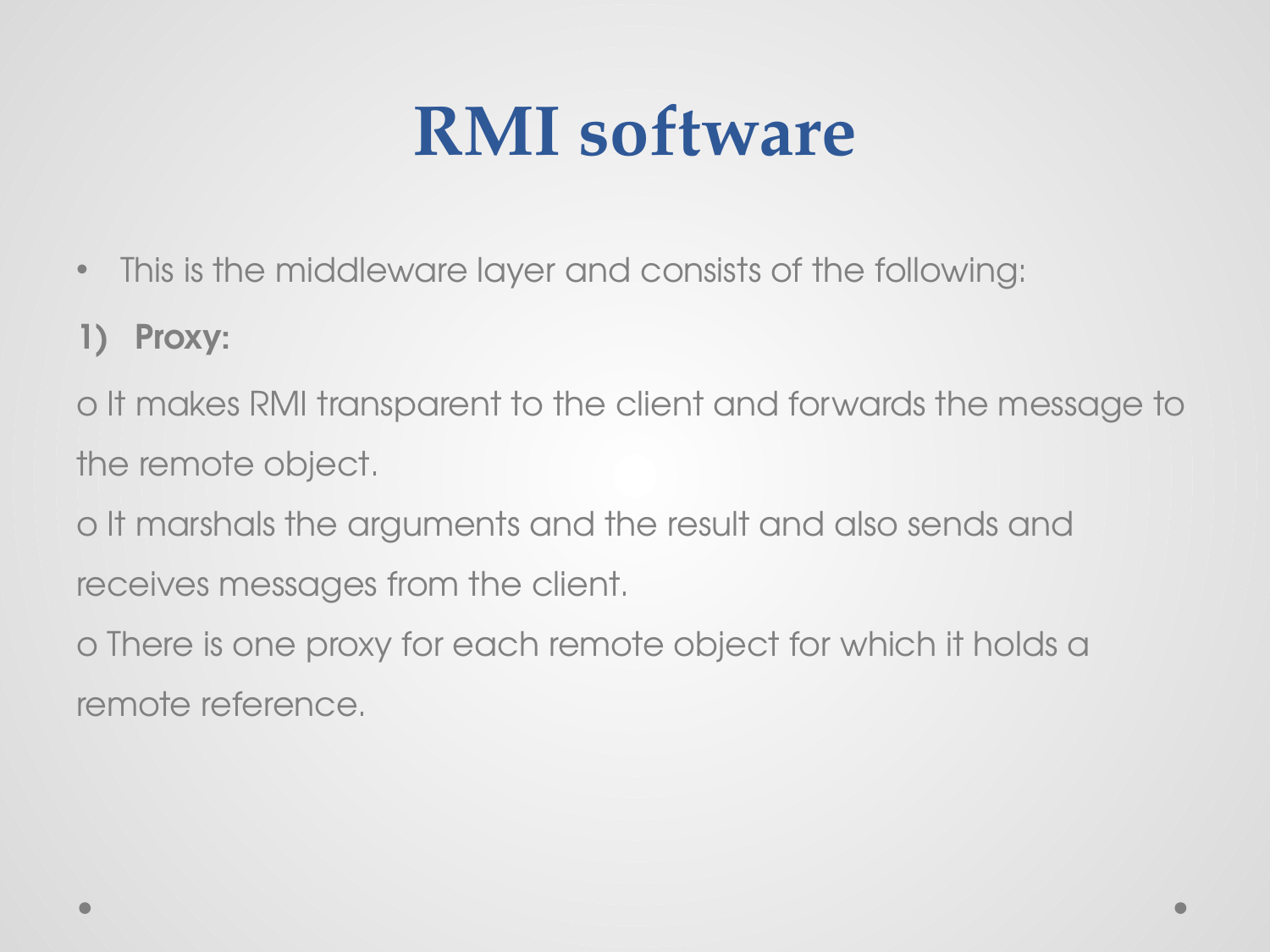

# RMI software
This is the middleware layer and consists of the following:
Proxy:
o It makes RMI transparent to the client and forwards the message to the remote object.
o It marshals the arguments and the result and also sends and receives messages from the client.
o There is one proxy for each remote object for which it holds a remote reference.